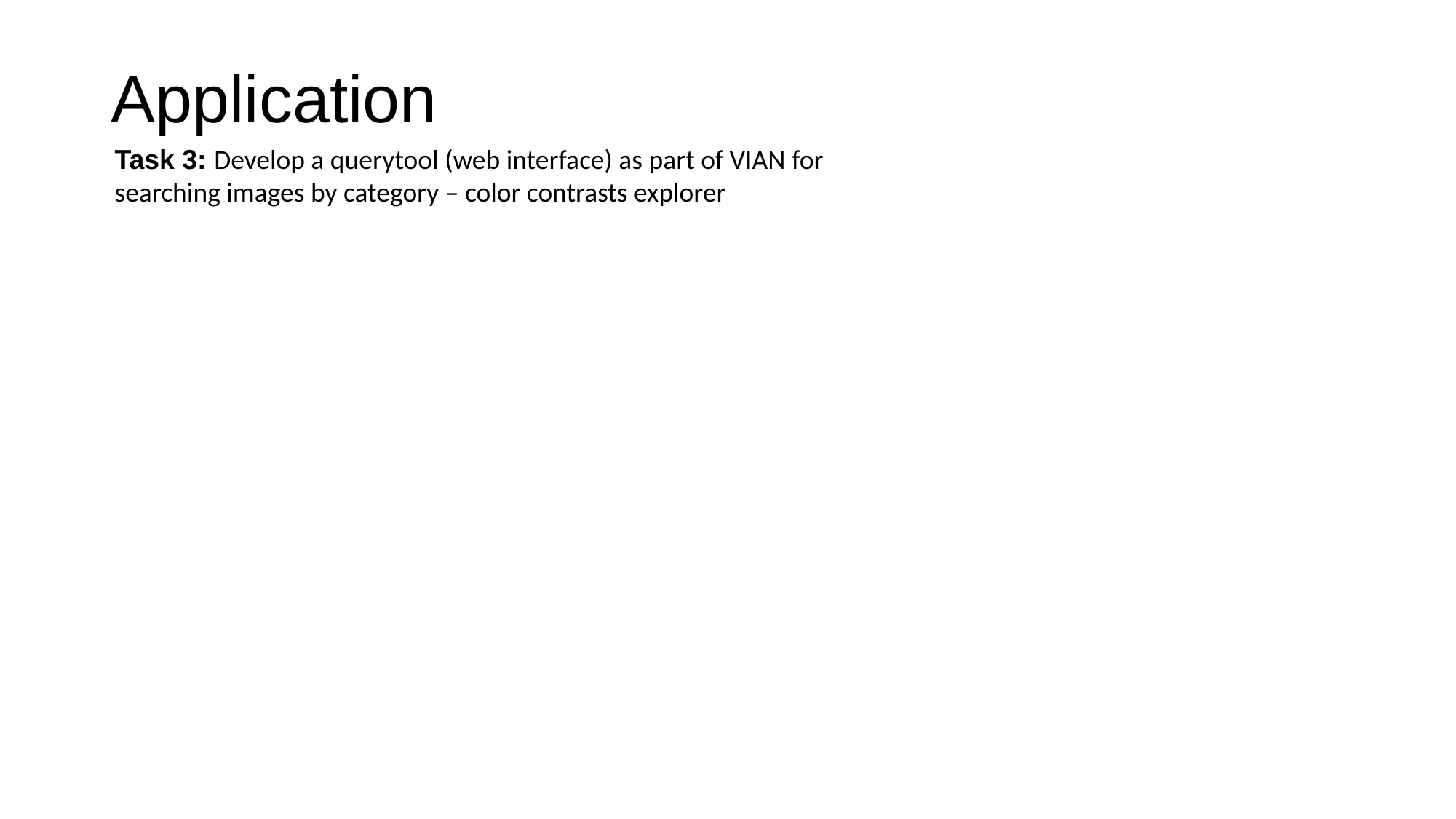

# Application
Task 3: Develop a querytool (web interface) as part of VIAN for searching images by category – color contrasts explorer